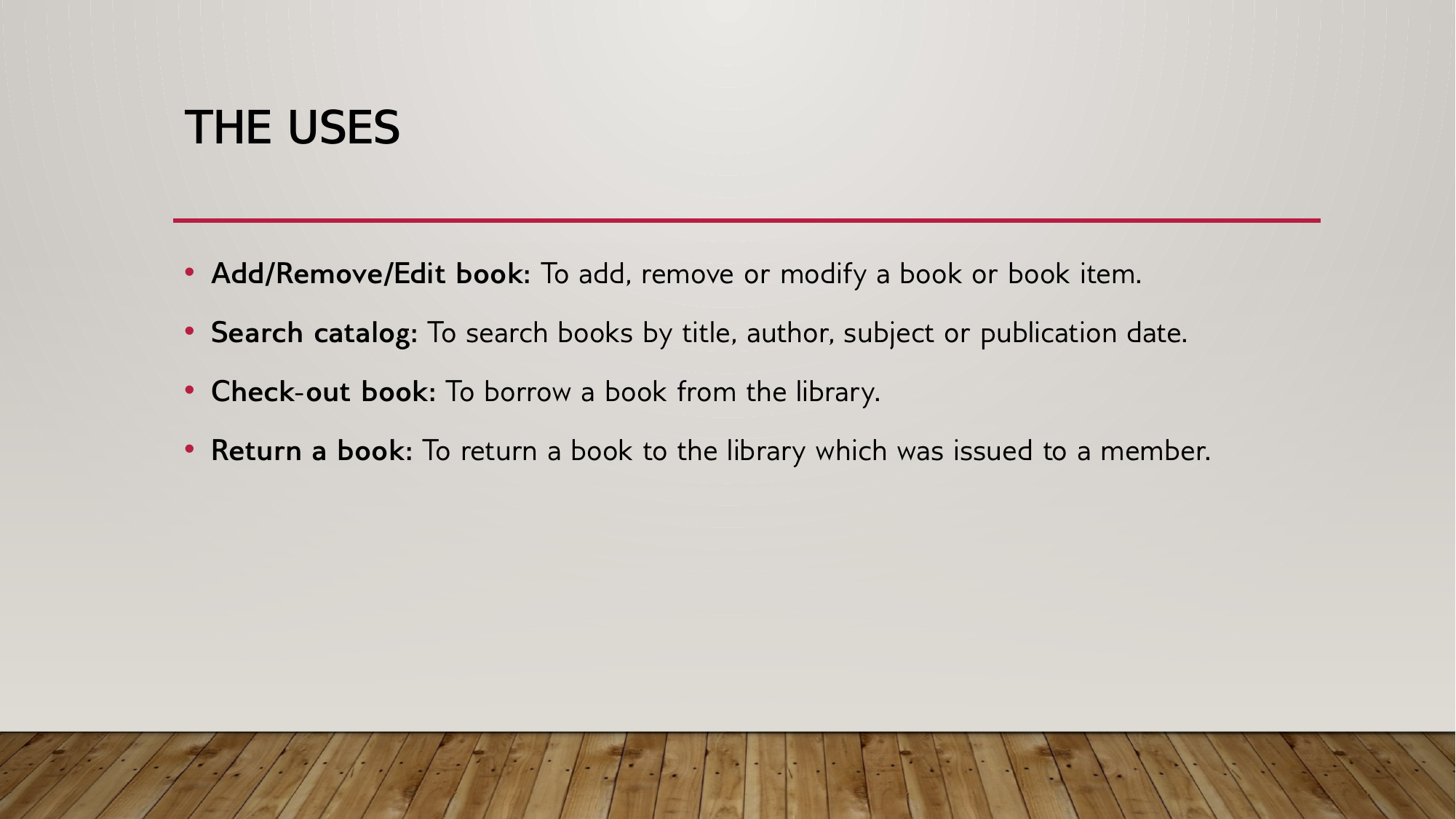

# The Uses
Add/Remove/Edit book: To add, remove or modify a book or book item.
Search catalog: To search books by title, author, subject or publication date.
Check-out book: To borrow a book from the library.
Return a book: To return a book to the library which was issued to a member.